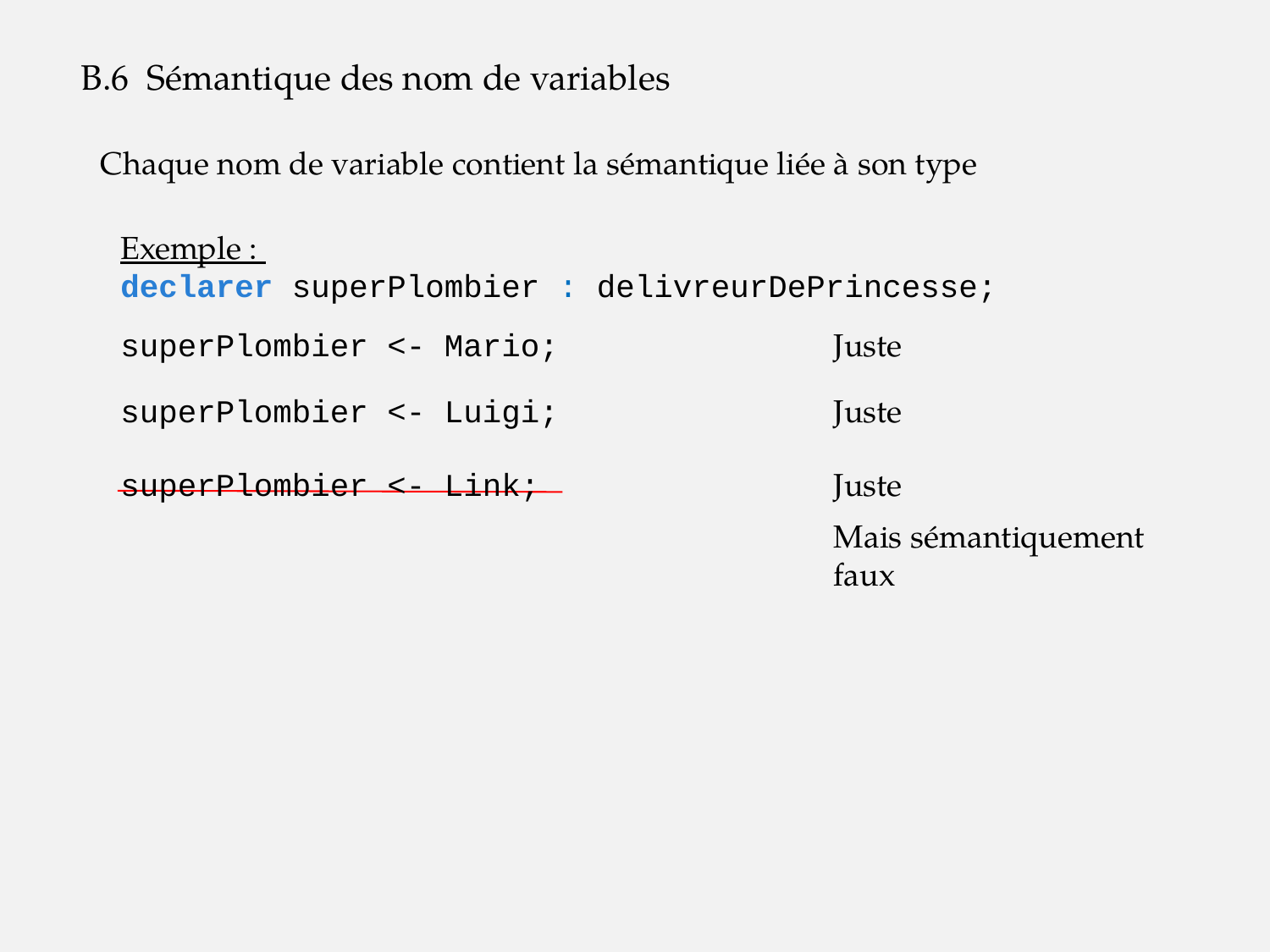

B.6  Sémantique des nom de variables
Chaque nom de variable contient la sémantique liée à son type
Exemple :
declarer superPlombier : delivreurDePrincesse;
superPlombier <- Mario;
Juste
superPlombier <- Luigi;
Juste
superPlombier <- Link;
Juste
Mais sémantiquement faux